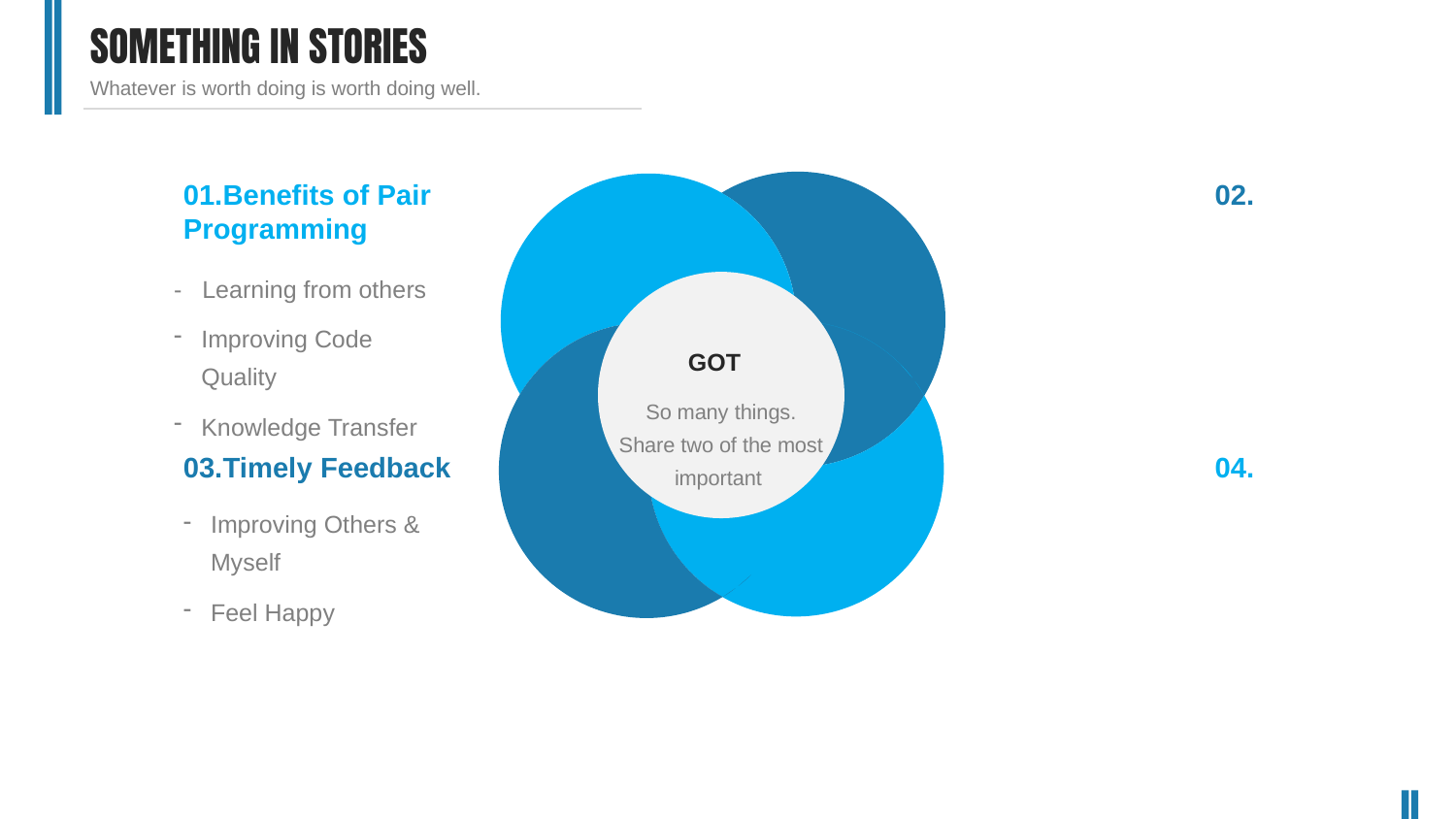

SOMETHING IN STORIES
Whatever is worth doing is worth doing well.

01.Benefits of Pair Programming
02.
-   Learning from others
Improving Code Quality
Knowledge Transfer

GOT
So many things. Share two of the most important
03.Timely Feedback
04.
Improving Others & Myself
Feel Happy